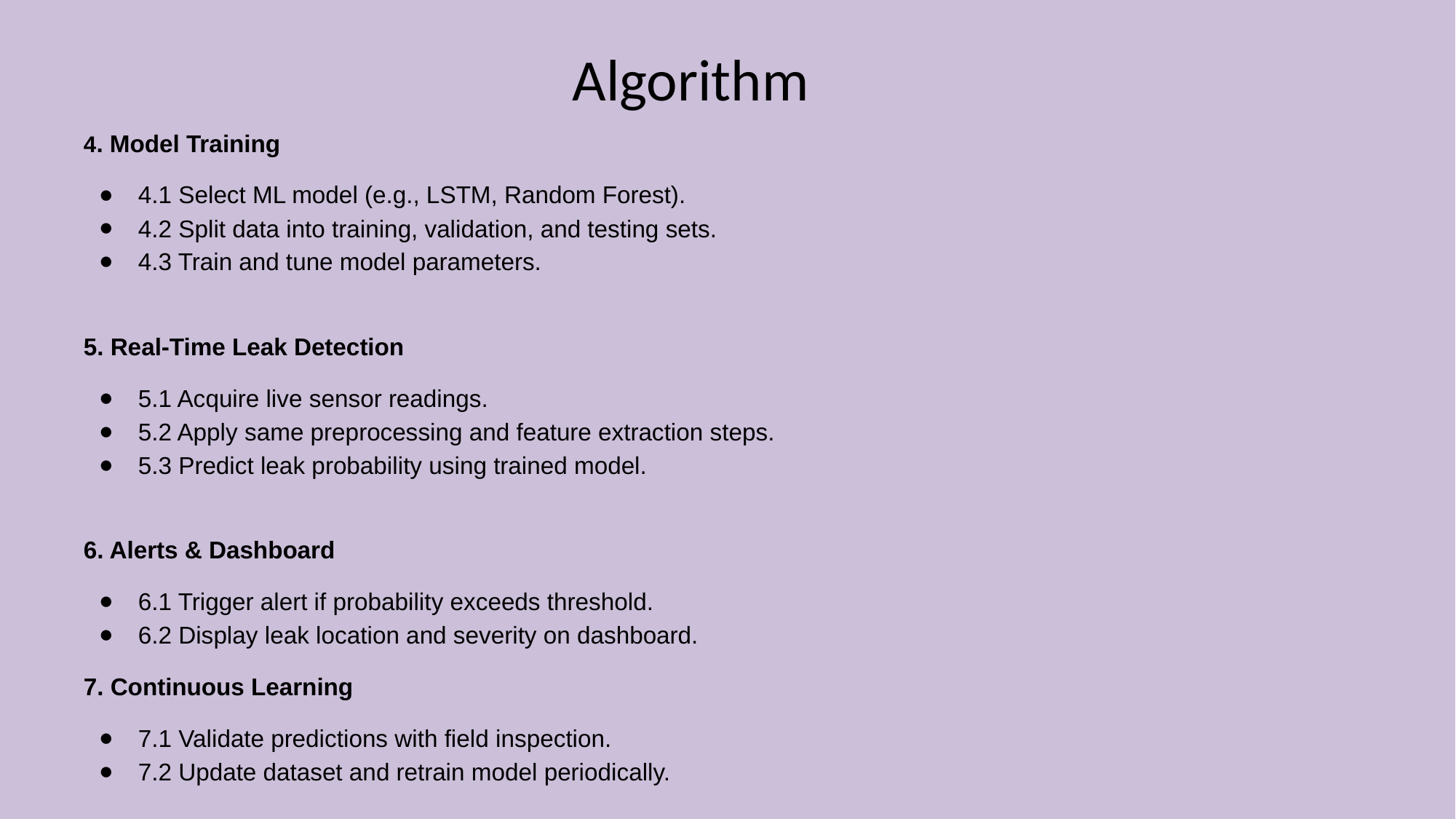

# Algorithm
4. Model Training
4.1 Select ML model (e.g., LSTM, Random Forest).
4.2 Split data into training, validation, and testing sets.
4.3 Train and tune model parameters.
5. Real-Time Leak Detection
5.1 Acquire live sensor readings.
5.2 Apply same preprocessing and feature extraction steps.
5.3 Predict leak probability using trained model.
6. Alerts & Dashboard
6.1 Trigger alert if probability exceeds threshold.
6.2 Display leak location and severity on dashboard.
7. Continuous Learning
7.1 Validate predictions with field inspection.
7.2 Update dataset and retrain model periodically.